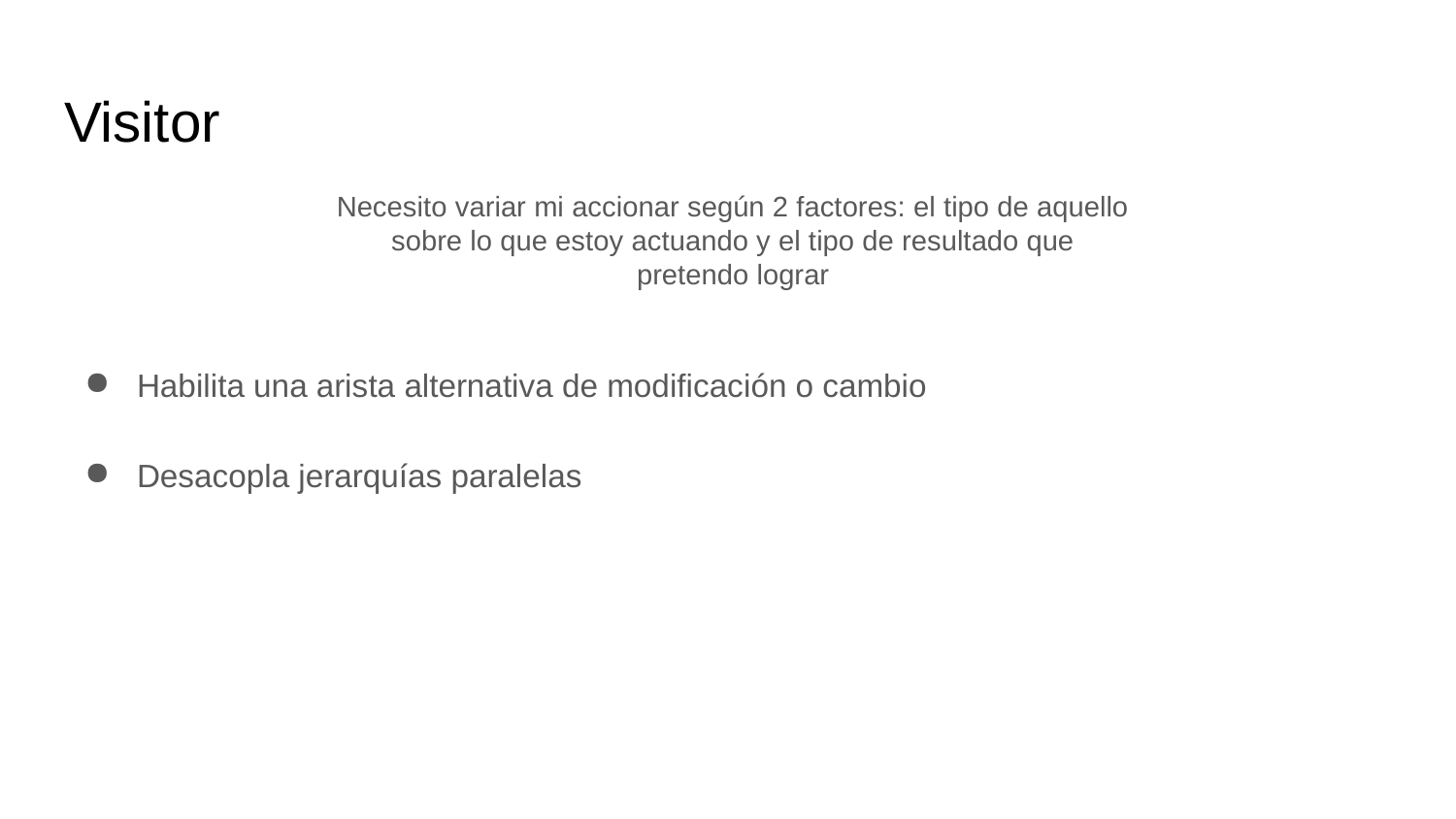

# Visitor
Necesito variar mi accionar según 2 factores: el tipo de aquello sobre lo que estoy actuando y el tipo de resultado que pretendo lograr
Habilita una arista alternativa de modificación o cambio
Desacopla jerarquías paralelas